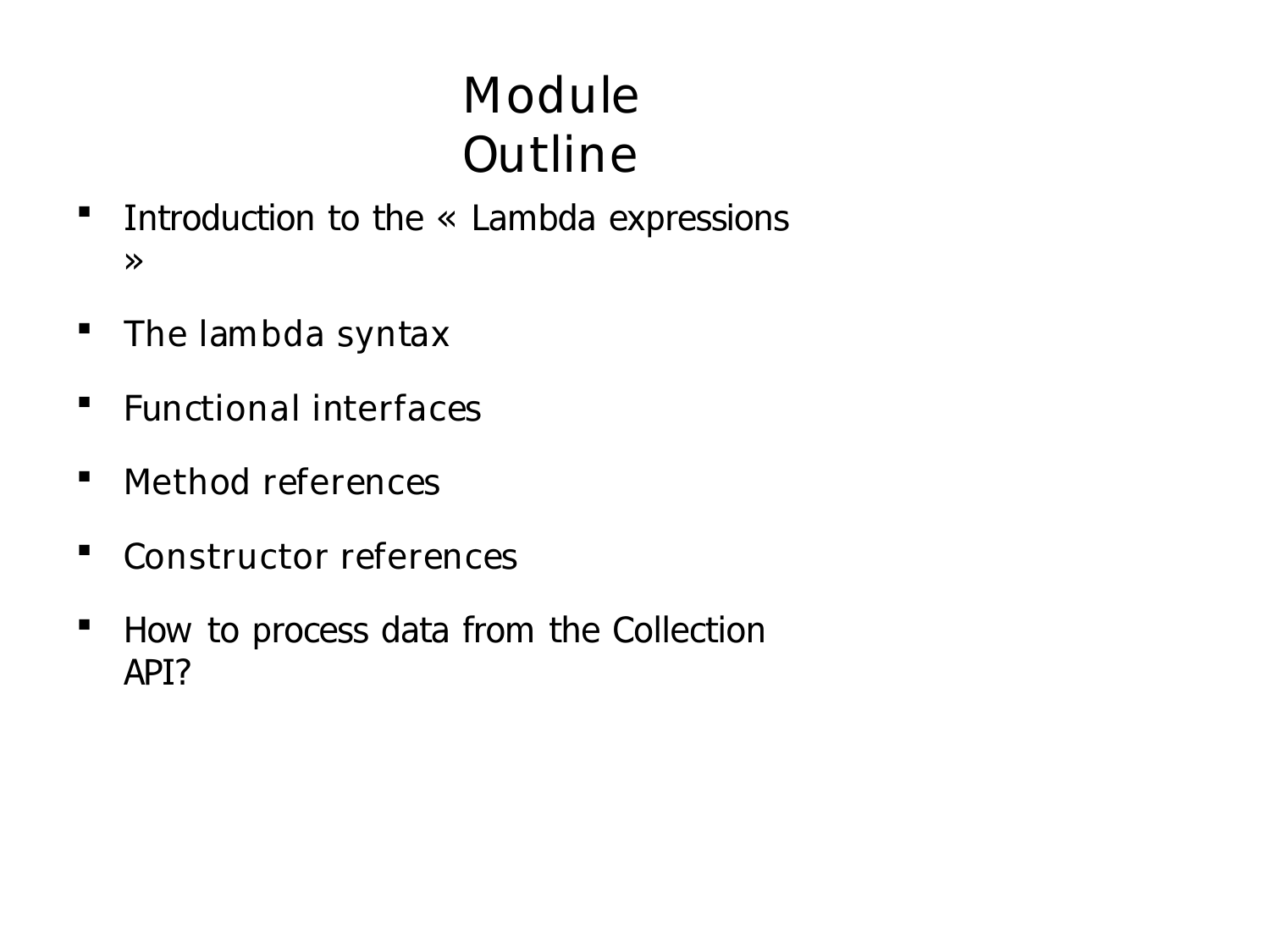

# Module Outline
Introduction to the « Lambda expressions »
The lambda syntax
Functional interfaces
Method references
Constructor references
How to process data from the Collection API?